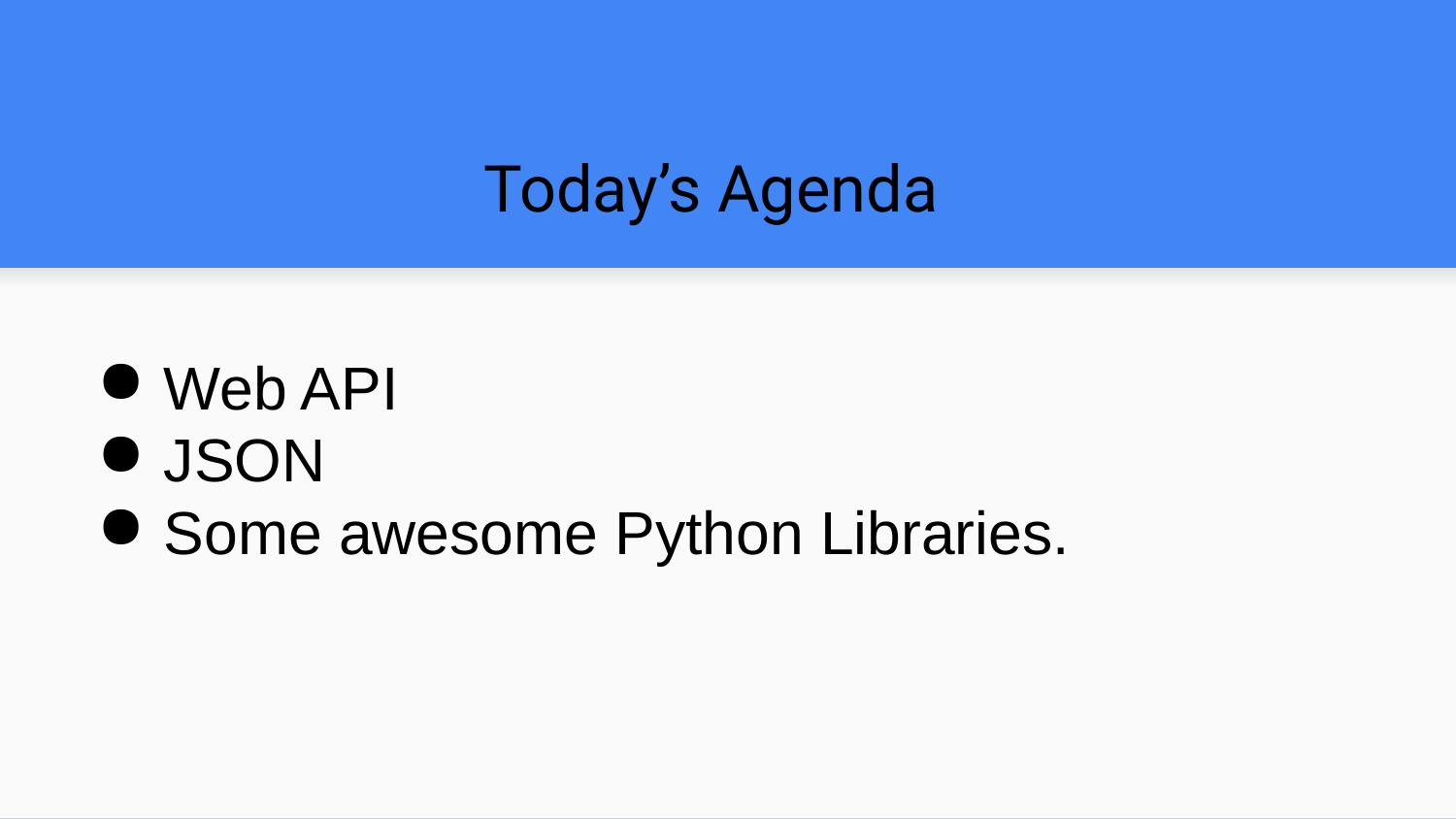

# Today’s Agenda
Web API
JSON
Some awesome Python Libraries.